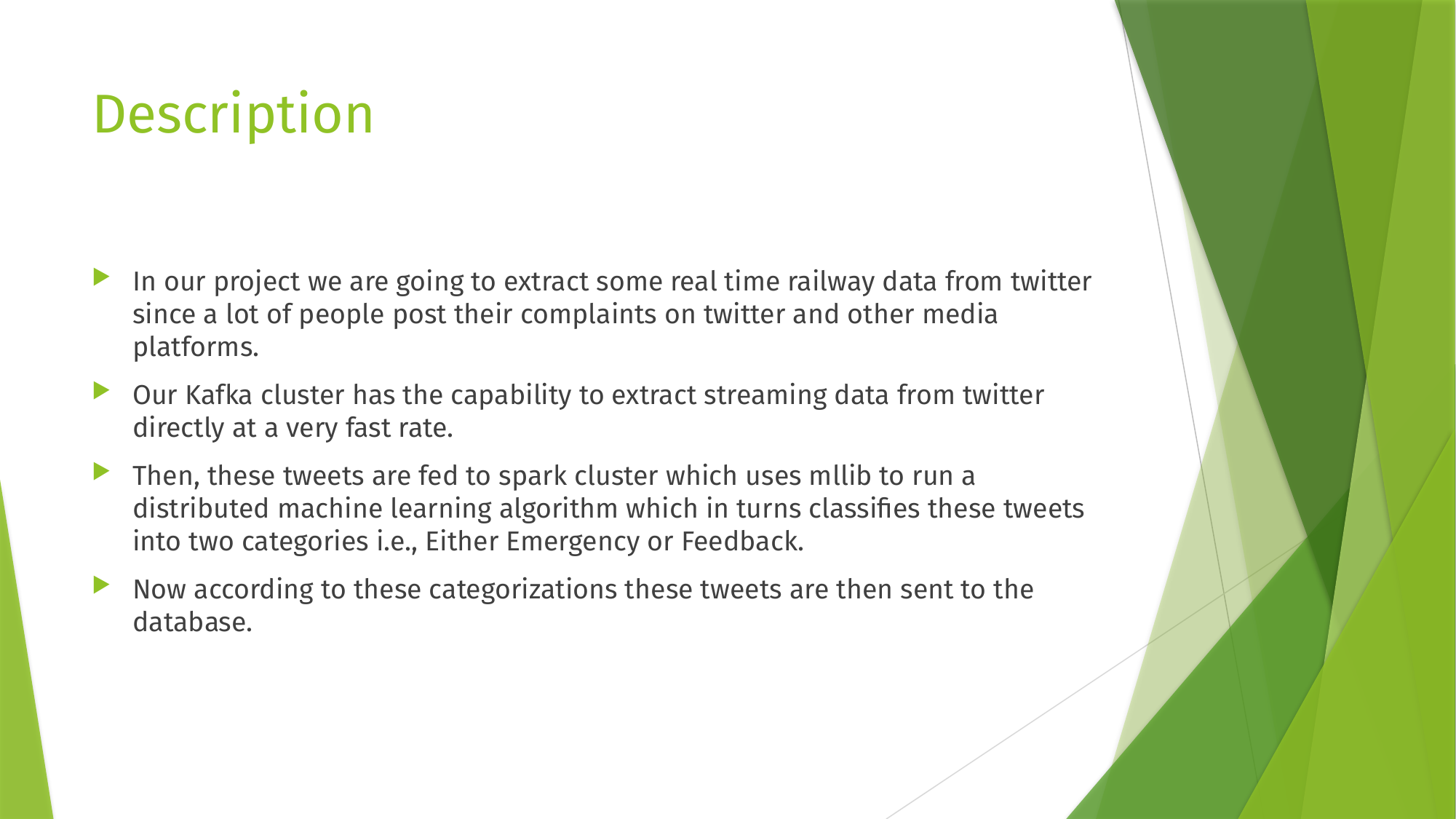

# Description
In our project we are going to extract some real time railway data from twitter since a lot of people post their complaints on twitter and other media platforms.
Our Kafka cluster has the capability to extract streaming data from twitter directly at a very fast rate.
Then, these tweets are fed to spark cluster which uses mllib to run a distributed machine learning algorithm which in turns classifies these tweets into two categories i.e., Either Emergency or Feedback.
Now according to these categorizations these tweets are then sent to the database.